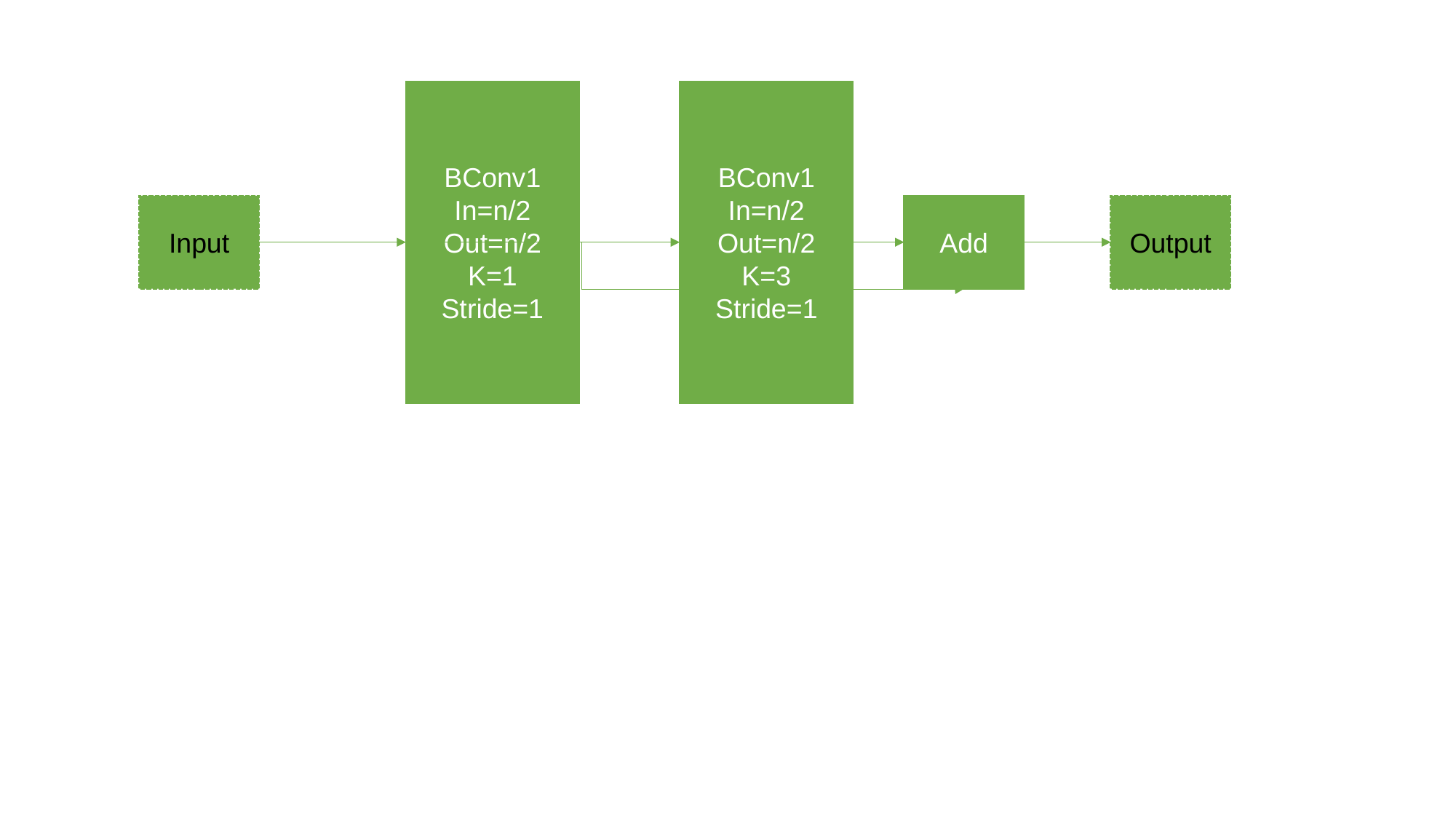

BConv1
In=n/2
Out=n/2
K=1
Stride=1
BConv1
In=n/2
Out=n/2
K=3
Stride=1
Input
Add
Output